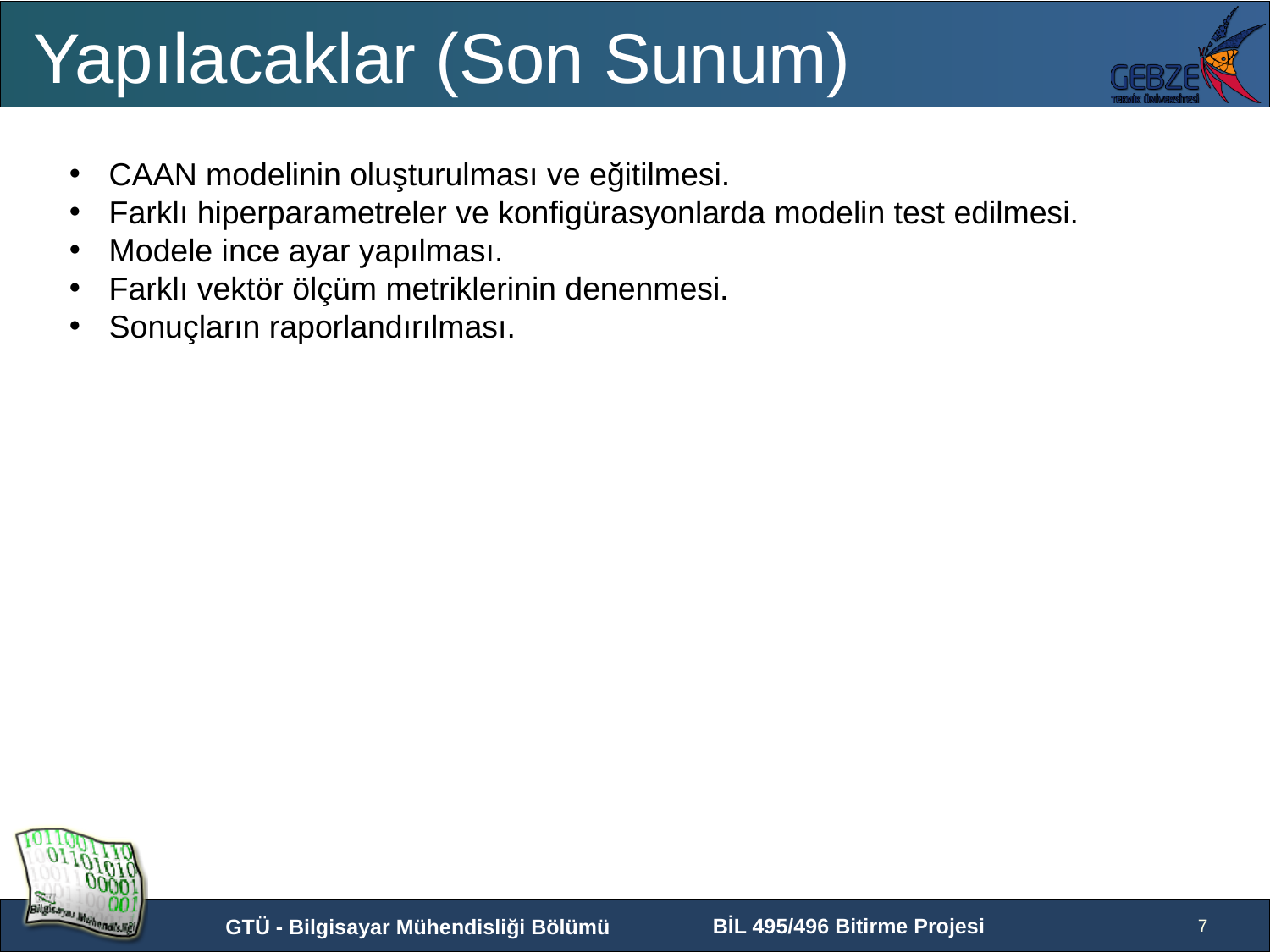

Yapılacaklar (Son Sunum)
CAAN modelinin oluşturulması ve eğitilmesi.
Farklı hiperparametreler ve konfigürasyonlarda modelin test edilmesi.
Modele ince ayar yapılması.
Farklı vektör ölçüm metriklerinin denenmesi.
Sonuçların raporlandırılması.

7